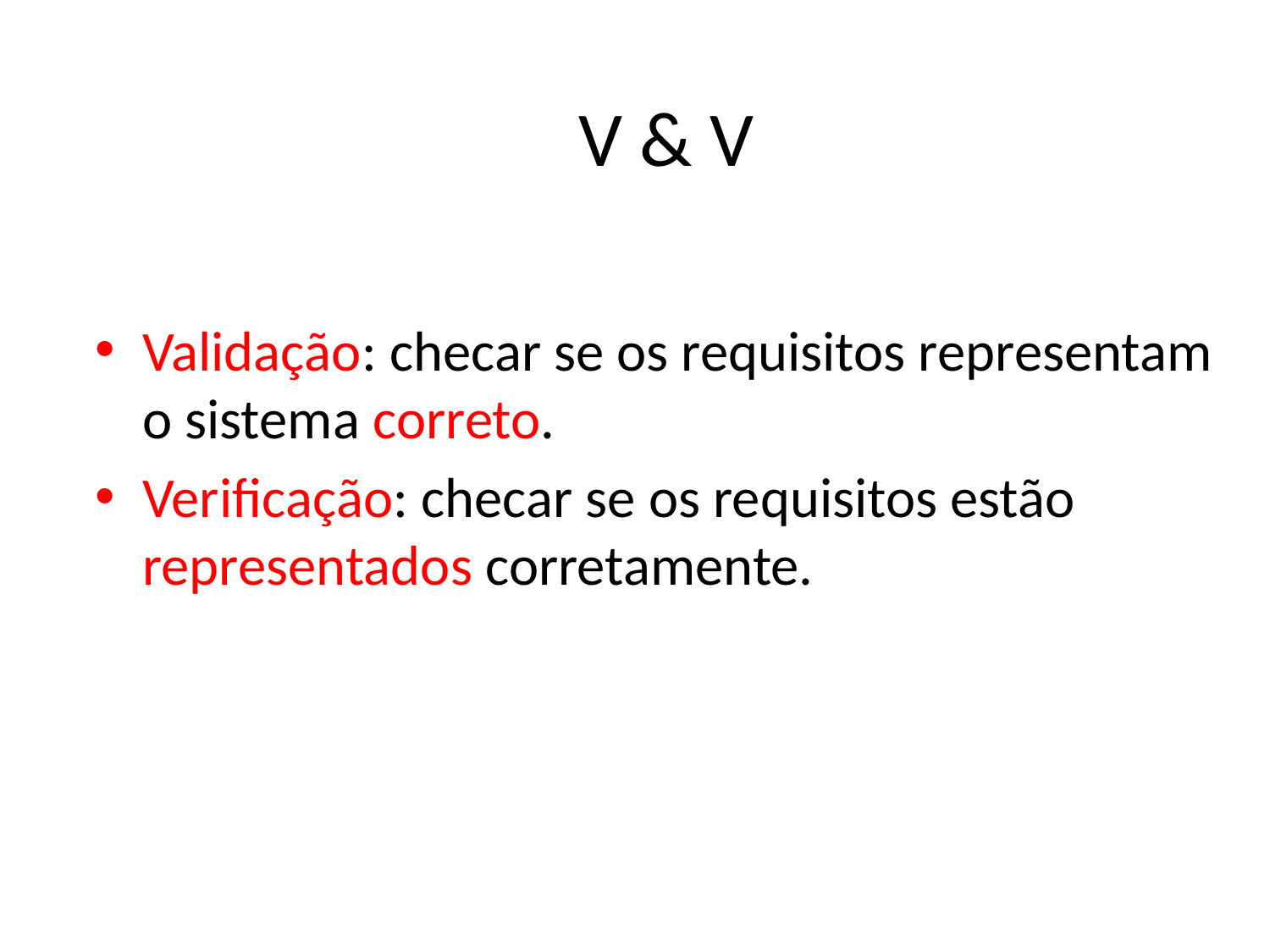

# V & V
Validação: checar se os requisitos representam o sistema correto.
Verificação: checar se os requisitos estão representados corretamente.